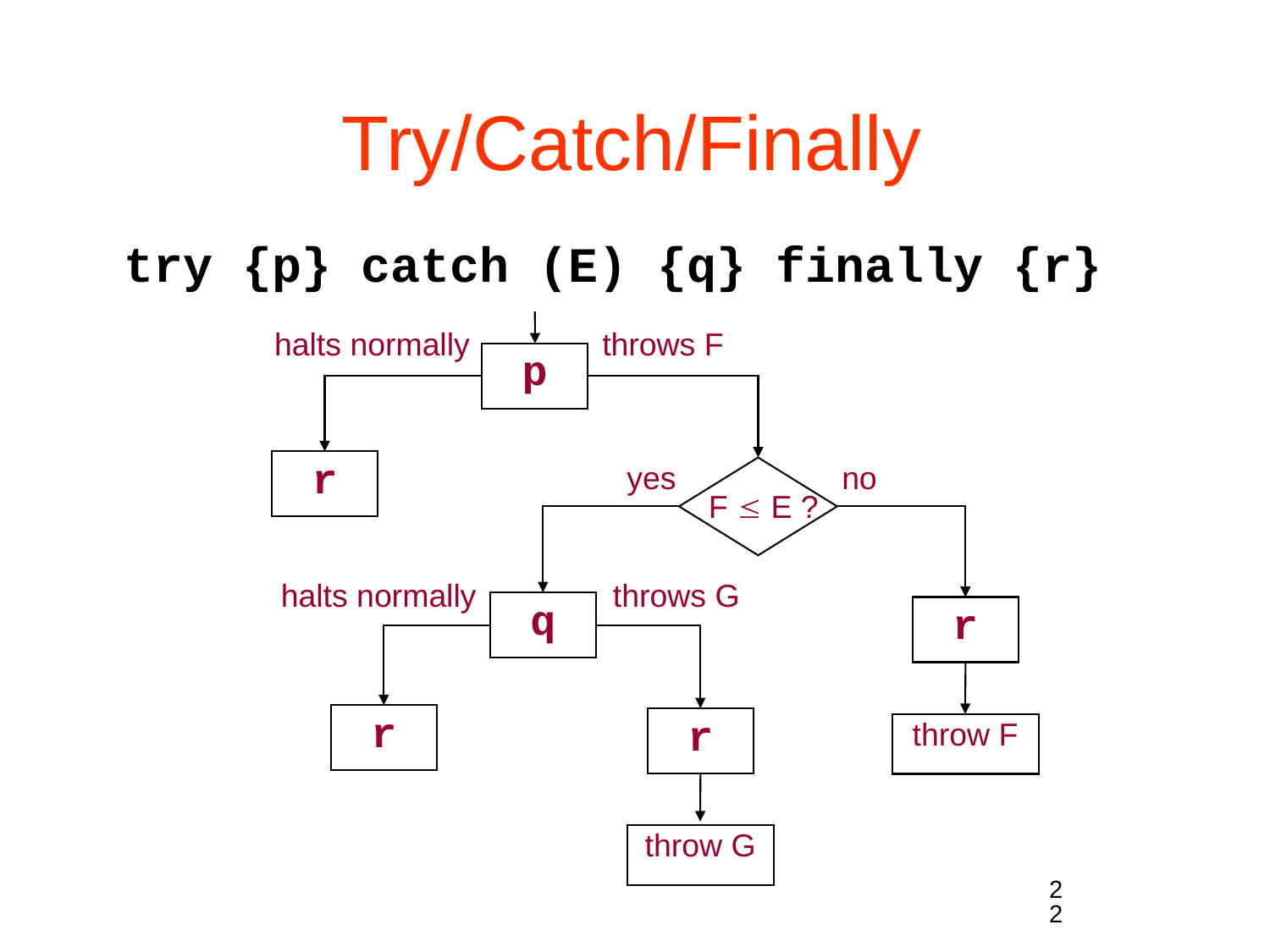

# Try/Catch/Finally
try {p} catch (E) {q} finally {r}

halts normally
throws F
p

r
yes

F ≤ E ?
no

halts normally
throws G
q
r

throw F

r
r

throw G
22